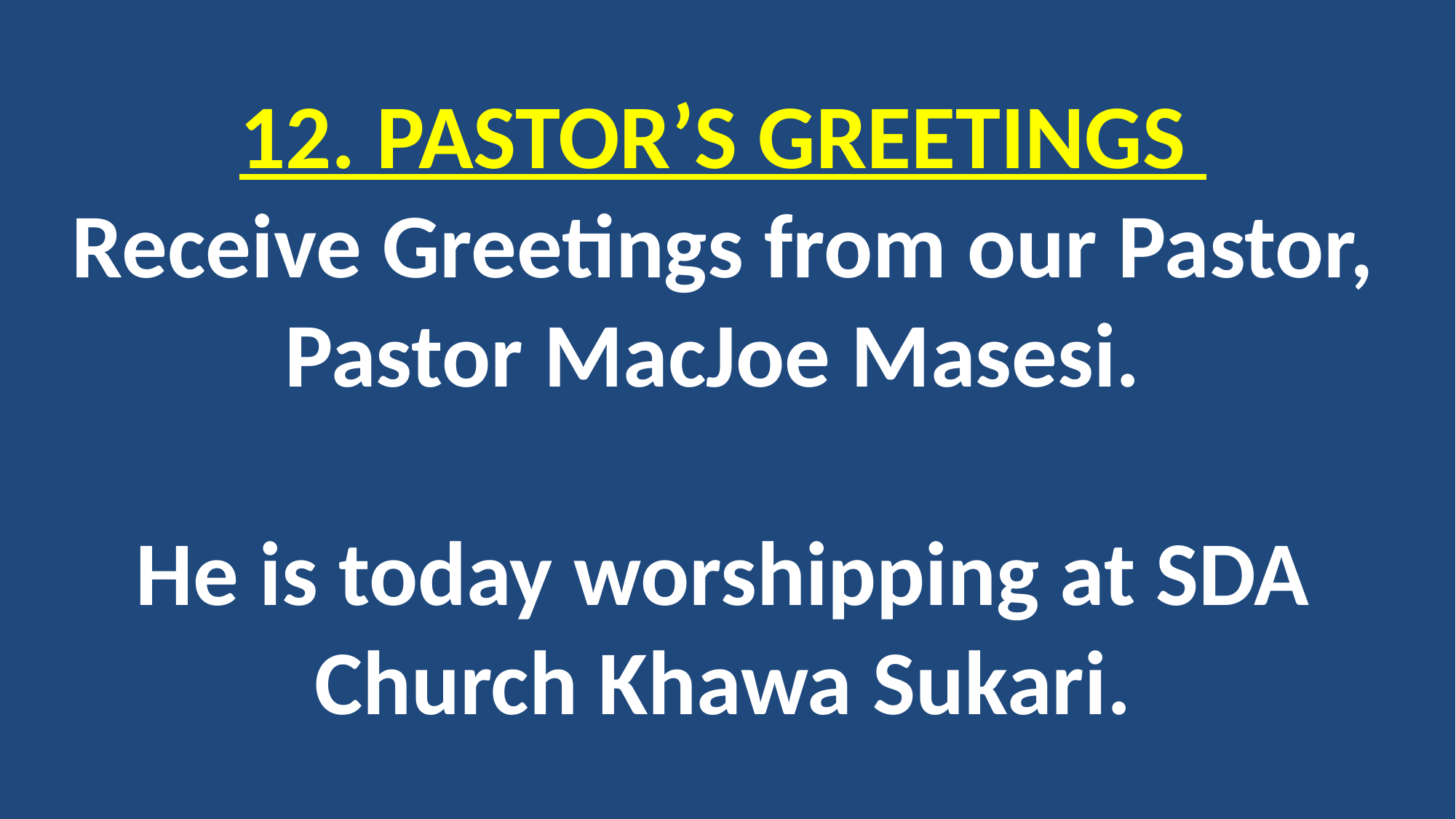

# 12. PASTOR’S GREETINGS Receive Greetings from our Pastor, Pastor MacJoe Masesi. He is today worshipping at SDA Church Khawa Sukari.